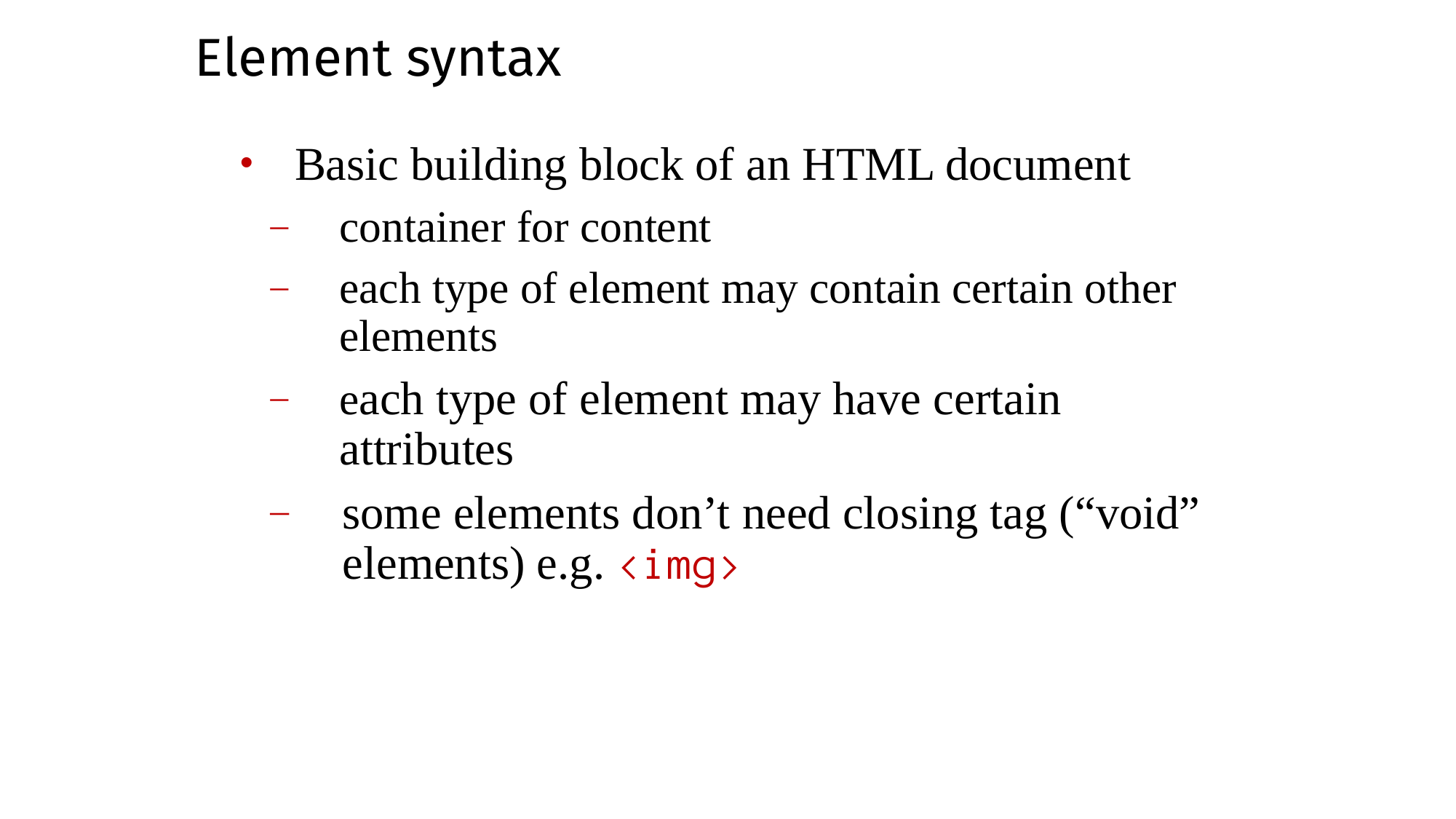

Element syntax
Basic building block of an HTML document
container for content
each type of element may contain certain other elements
each type of element may have certain attributes
some elements don’t need closing tag (“void” elements) e.g. <img>